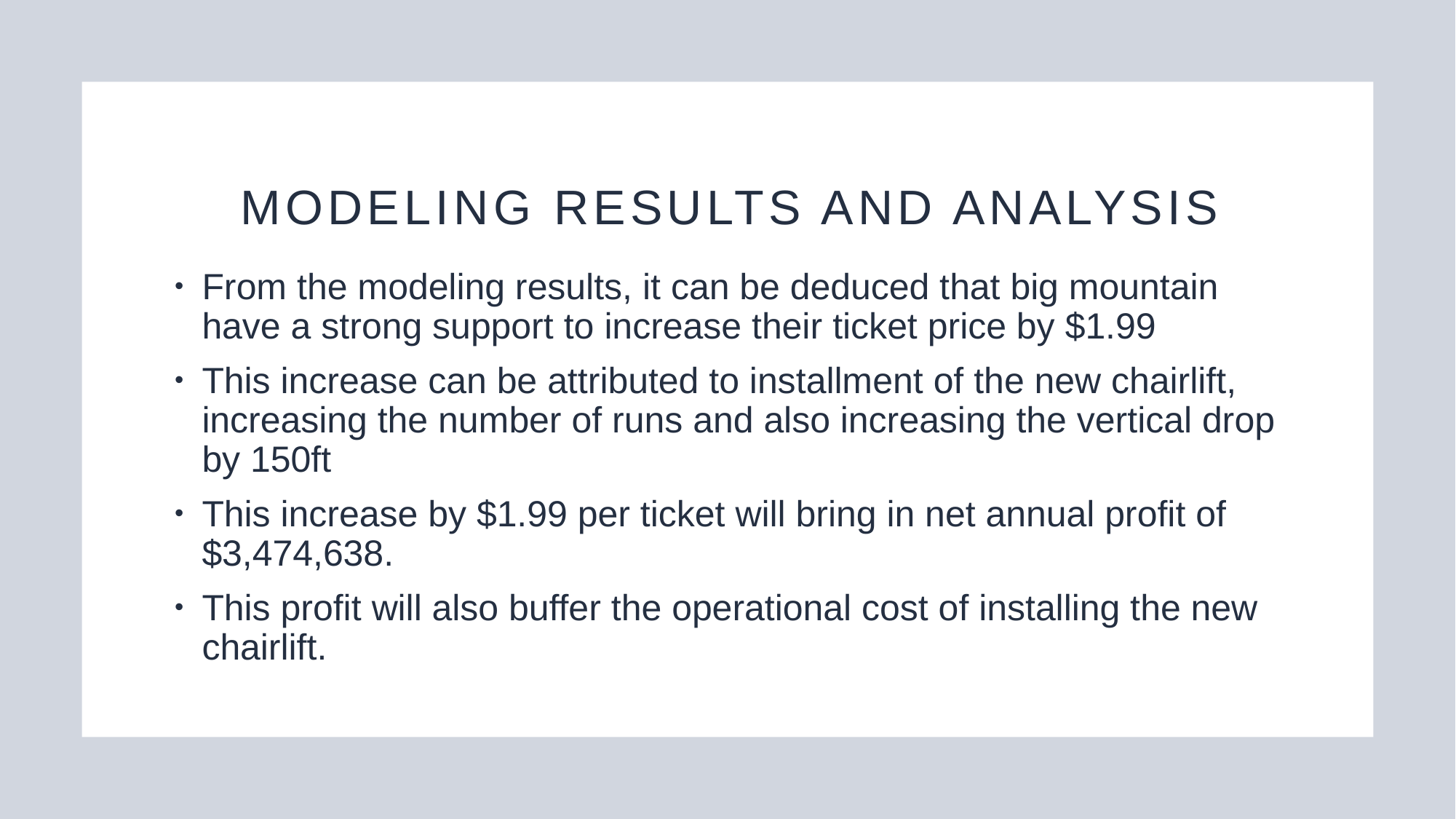

# Modeling Results and Analysis
From the modeling results, it can be deduced that big mountain have a strong support to increase their ticket price by $1.99
This increase can be attributed to installment of the new chairlift, increasing the number of runs and also increasing the vertical drop by 150ft
This increase by $1.99 per ticket will bring in net annual profit of $3,474,638.
This profit will also buffer the operational cost of installing the new chairlift.